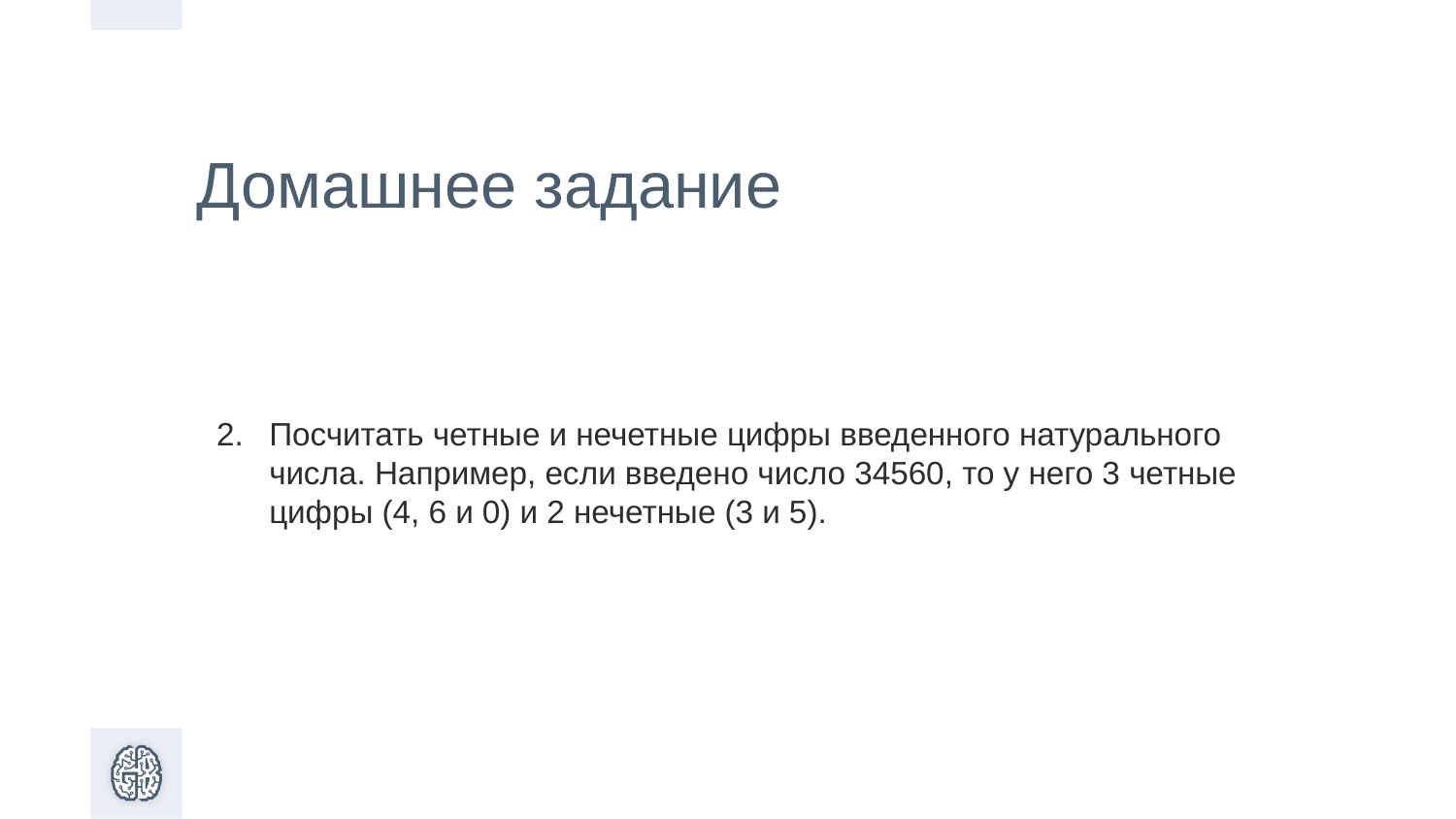

Домашнее задание
Посчитать четные и нечетные цифры введенного натурального числа. Например, если введено число 34560, то у него 3 четные цифры (4, 6 и 0) и 2 нечетные (3 и 5).